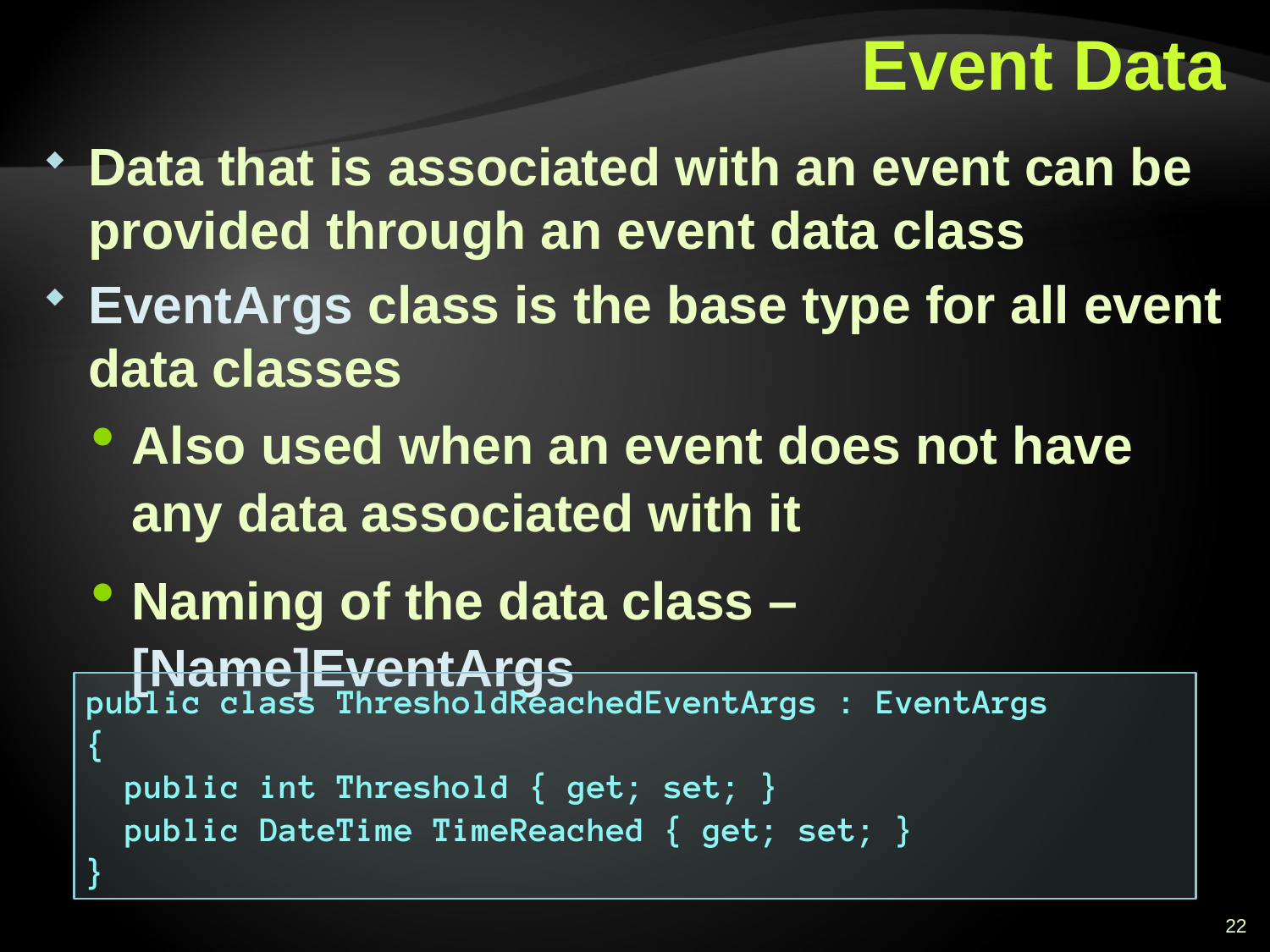

# Event Data
Data that is associated with an event can be provided through an event data class
EventArgs class is the base type for all event data classes
Also used when an event does not have any data associated with it
Naming of the data class – [Name]EventArgs
public class ThresholdReachedEventArgs : EventArgs
{
  public int Threshold { get; set; }
  public DateTime TimeReached { get; set; }
}
22